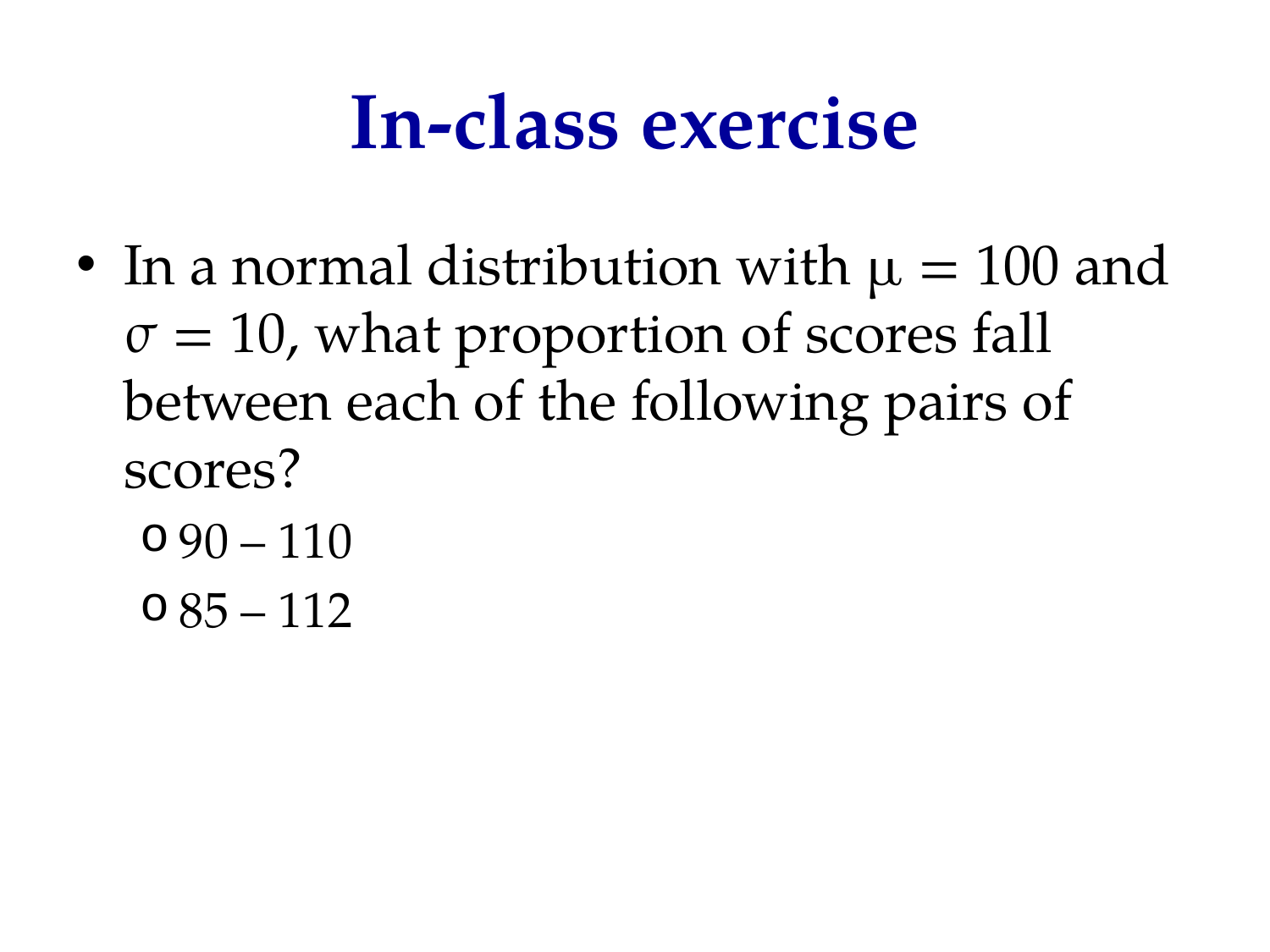

# In-class exercise
In a normal distribution with µ = 100 and σ = 10, what proportion of scores fall between each of the following pairs of scores?
90 – 110
85 – 112